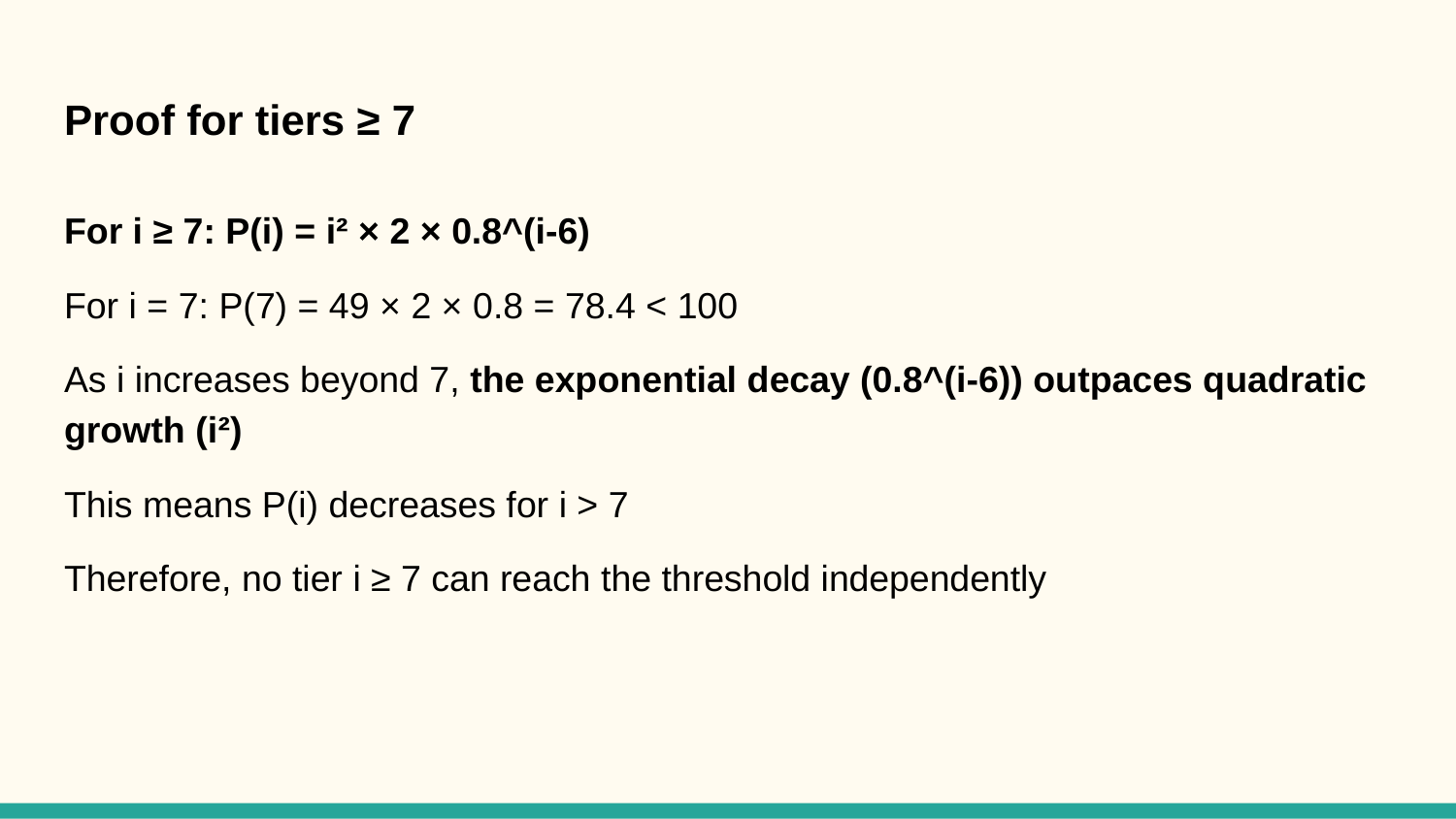

# Proof for tiers ≥ 7
For i ≥ 7: P(i) = i² × 2 × 0.8^(i-6)
For i = 7: P(7) = 49 × 2 × 0.8 = 78.4 < 100
As i increases beyond 7, the exponential decay (0.8^(i-6)) outpaces quadratic growth (i²)
This means P(i) decreases for i > 7
Therefore, no tier i ≥ 7 can reach the threshold independently